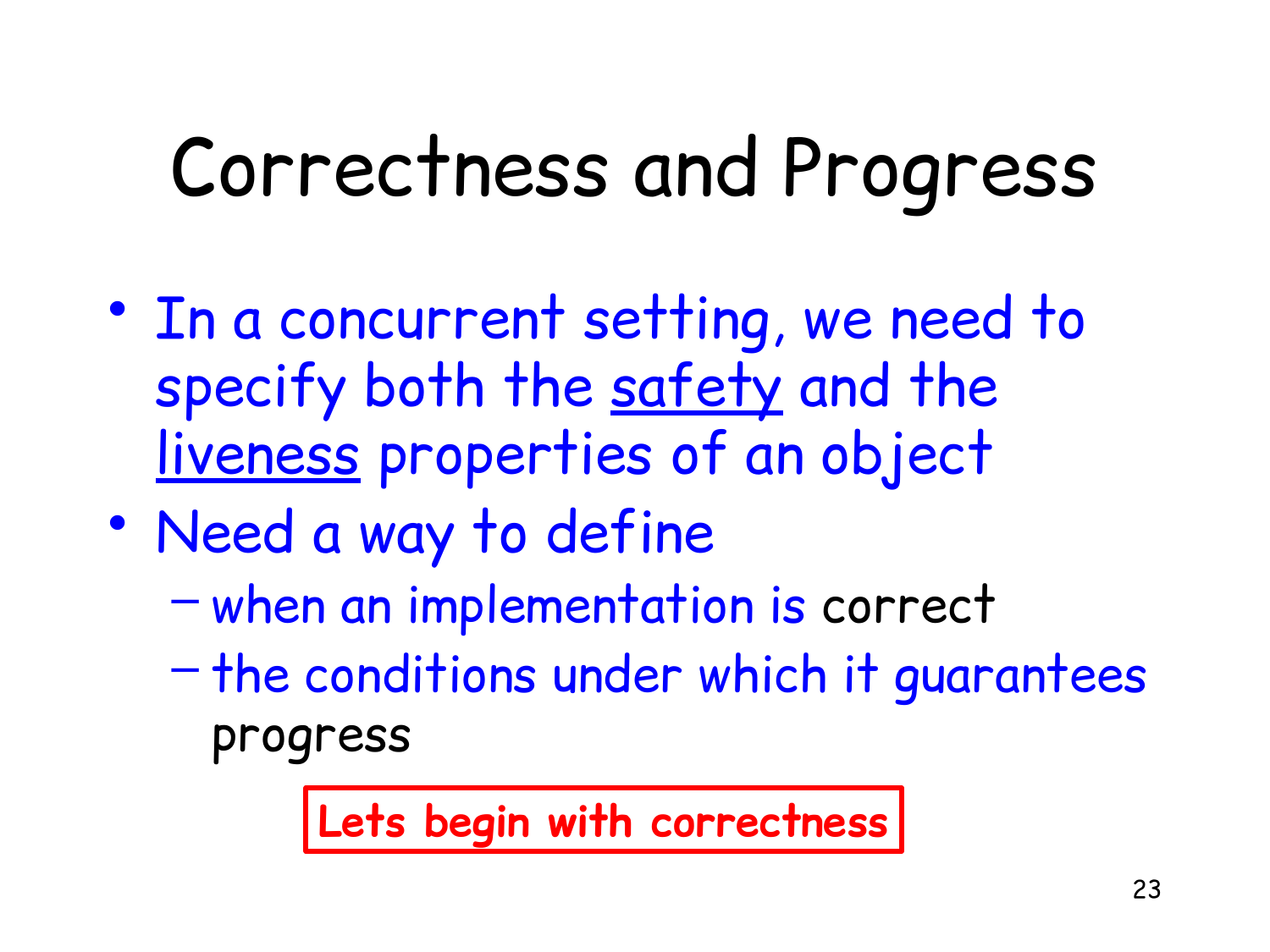

# Correctness and Progress
In a concurrent setting, we need to specify both the safety and the liveness properties of an object
Need a way to define
when an implementation is correct
the conditions under which it guarantees progress

Lets begin with correctness
23